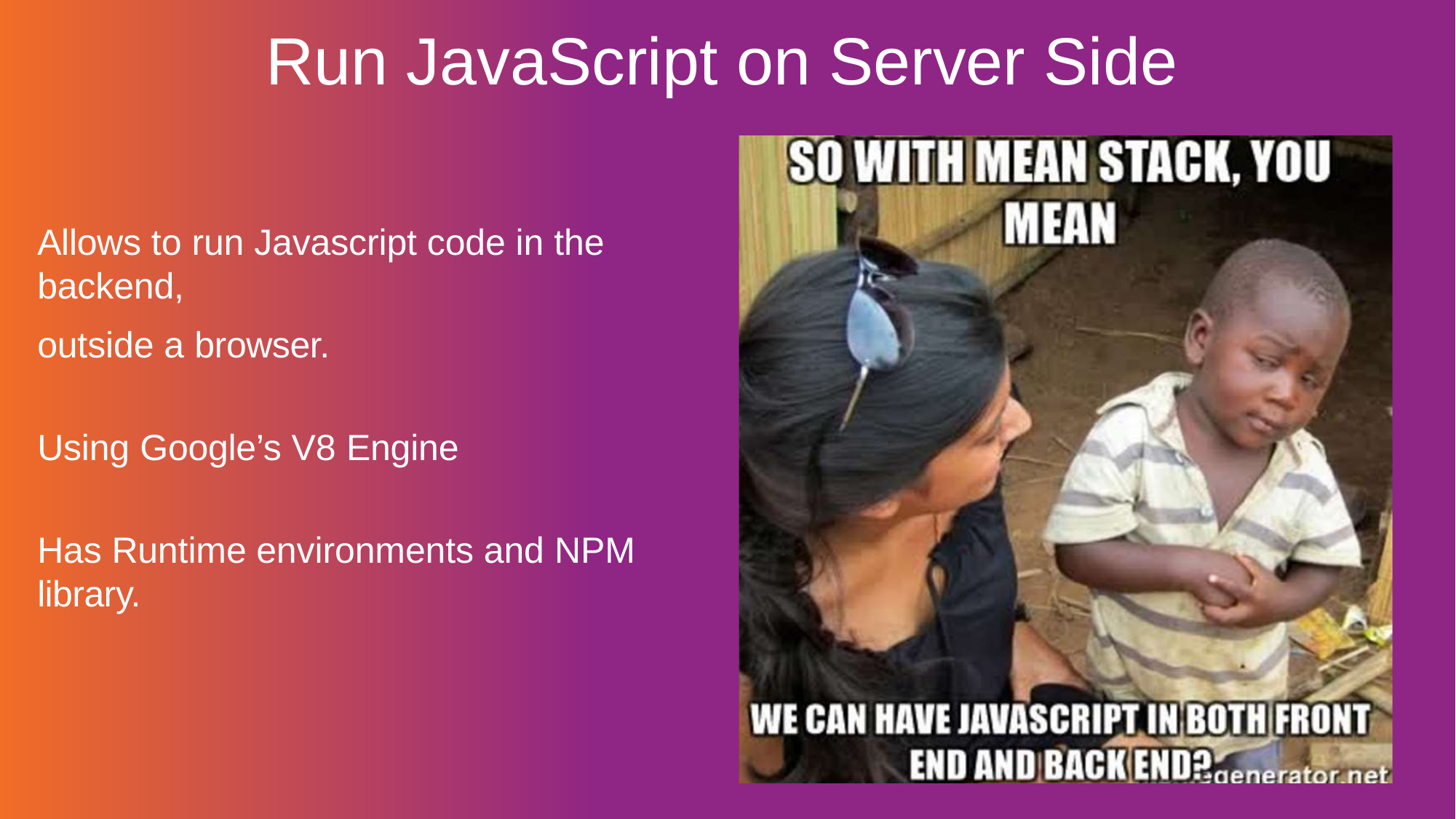

# Run JavaScript on Server Side

Allows to run Javascript code in the backend,
outside a browser.

Using Google’s V8 Engine

Has Runtime environments and NPM library.